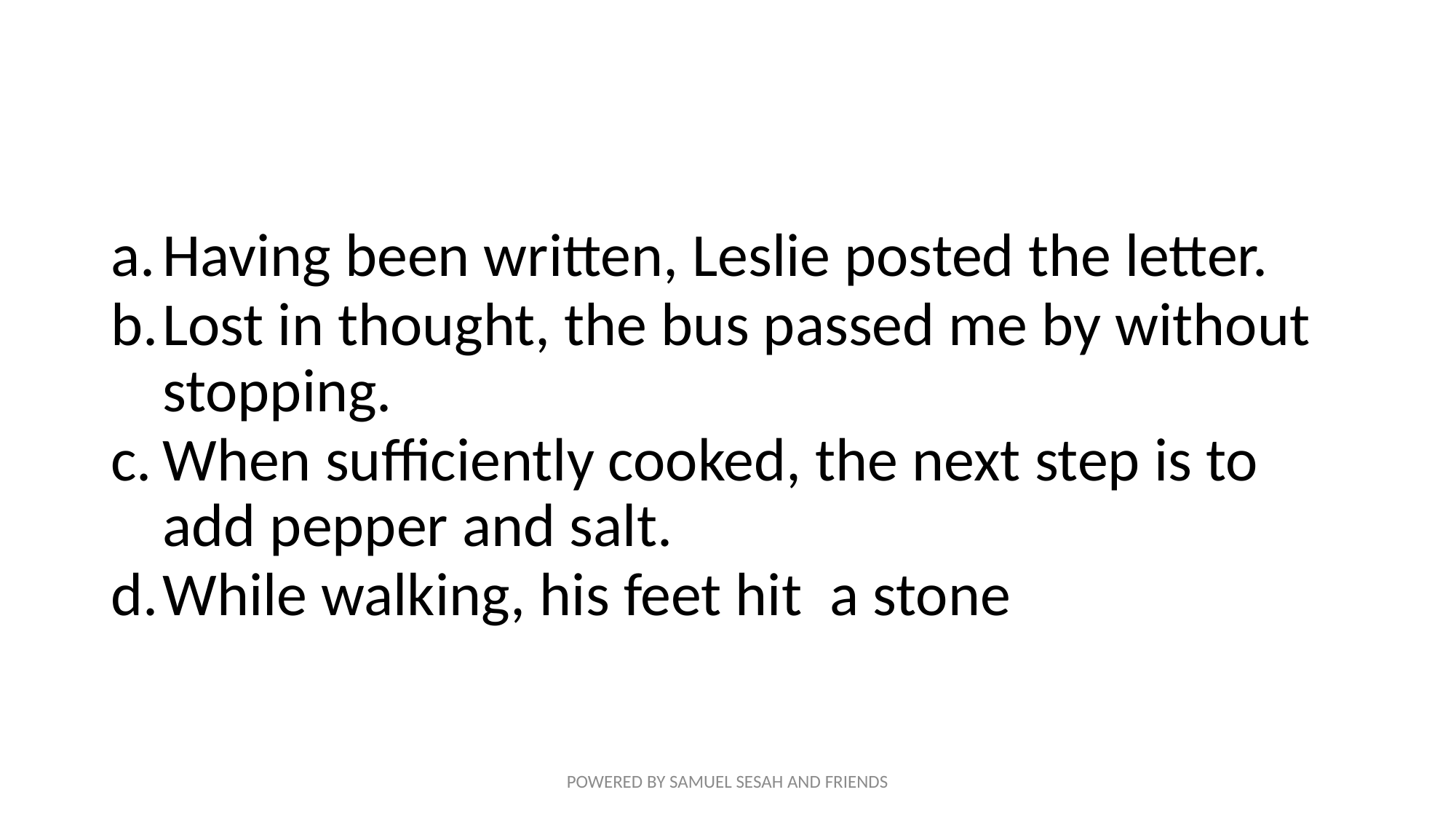

#
Having been written, Leslie posted the letter.
Lost in thought, the bus passed me by without stopping.
When sufficiently cooked, the next step is to add pepper and salt.
While walking, his feet hit  a stone

POWERED BY SAMUEL SESAH AND FRIENDS